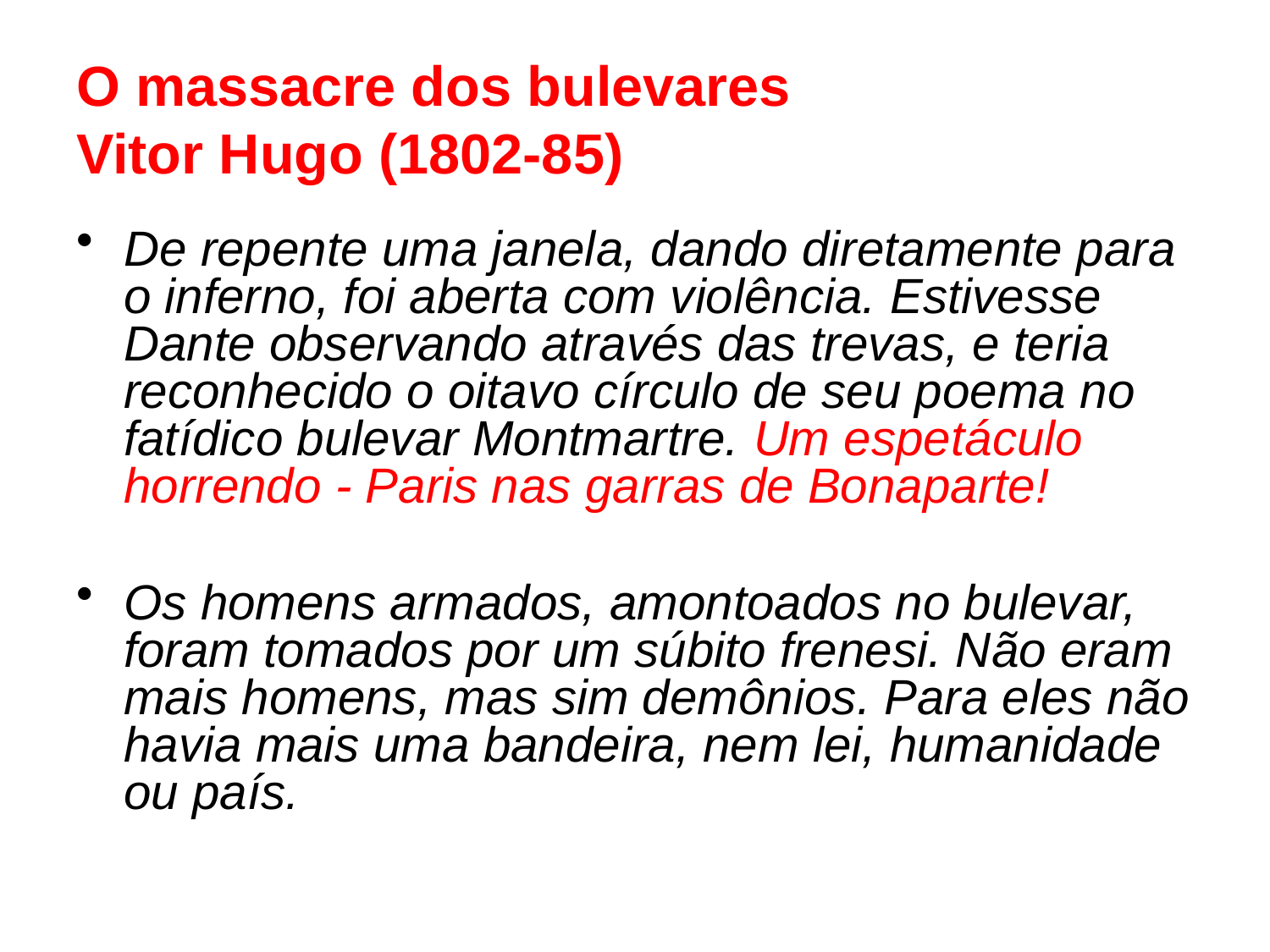

# O massacre dos bulevares Vitor Hugo (1802-85)
De repente uma janela, dando diretamente para o inferno, foi aberta com violência. Estivesse Dante observando através das trevas, e teria reconhecido o oitavo círculo de seu poema no fatídico bulevar Montmartre. Um espetáculo horrendo - Paris nas garras de Bonaparte!
Os homens armados, amontoados no bulevar, foram tomados por um súbito frenesi. Não eram mais homens, mas sim demônios. Para eles não havia mais uma bandeira, nem lei, humanidade ou país.